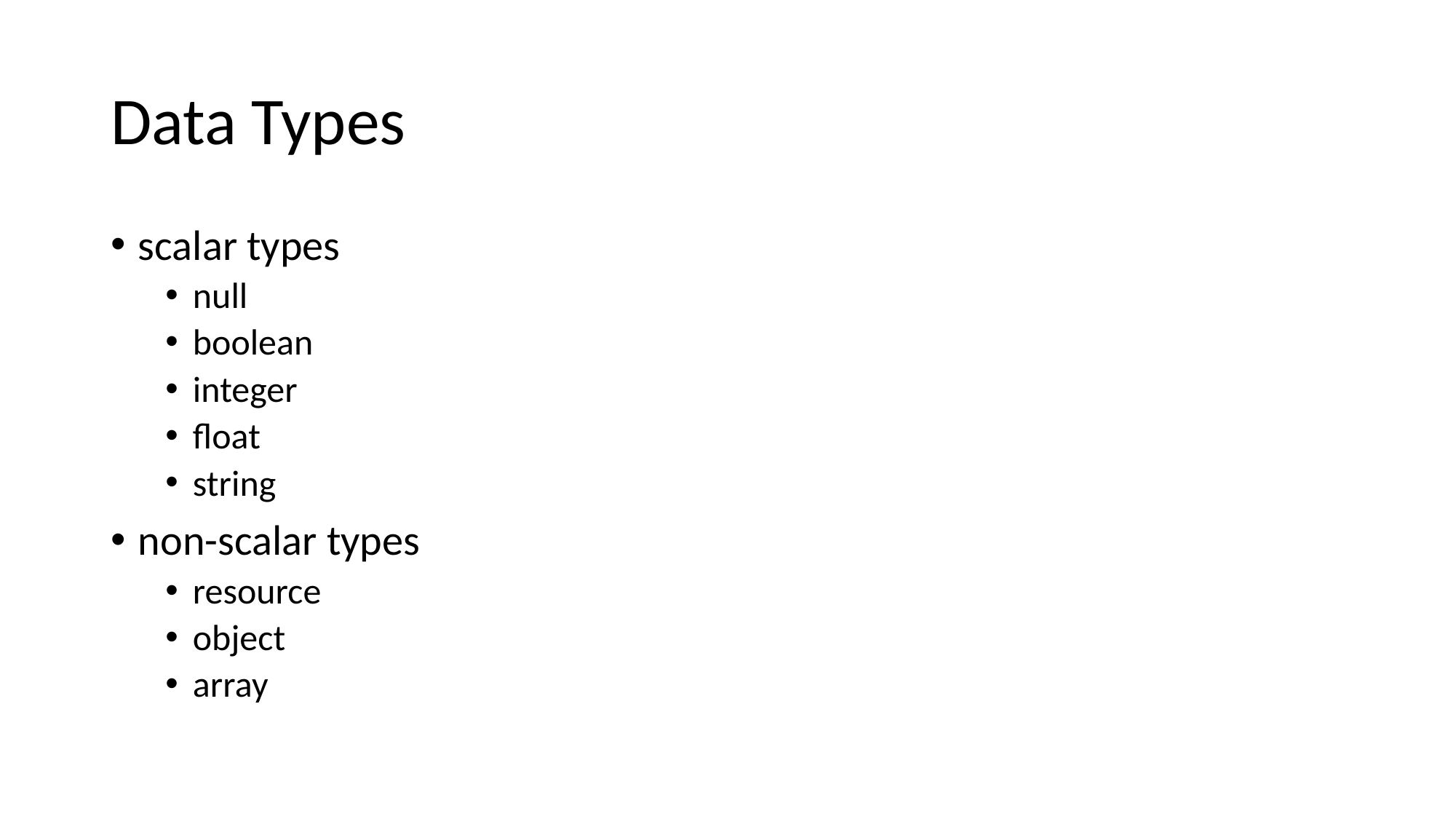

# Data Types
scalar types
null
boolean
integer
float
string
non-scalar types
resource
object
array